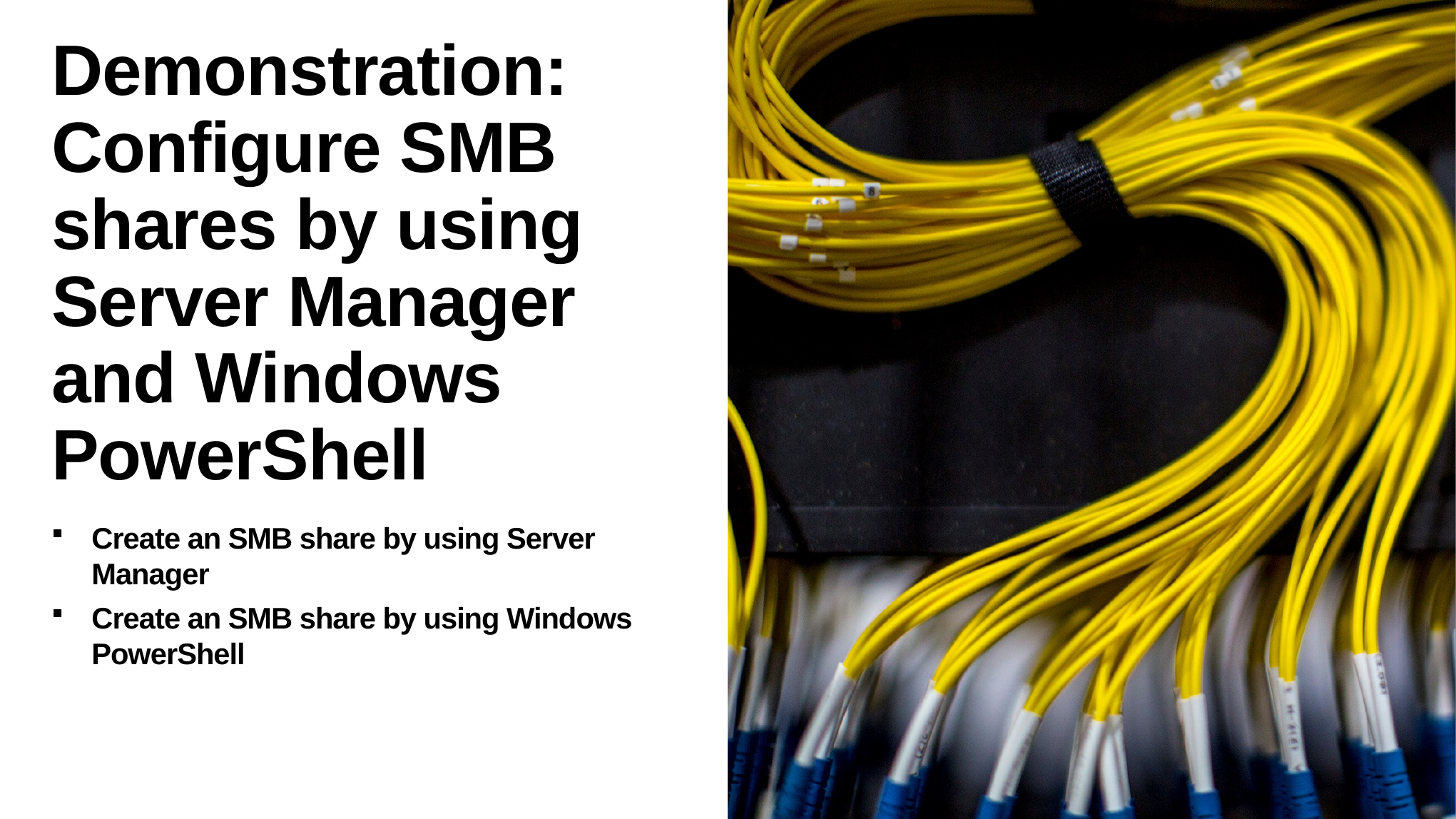

# Demonstration: Configure SMB shares by using Server Manager and Windows PowerShell
Create an SMB share by using Server Manager
Create an SMB share by using Windows PowerShell